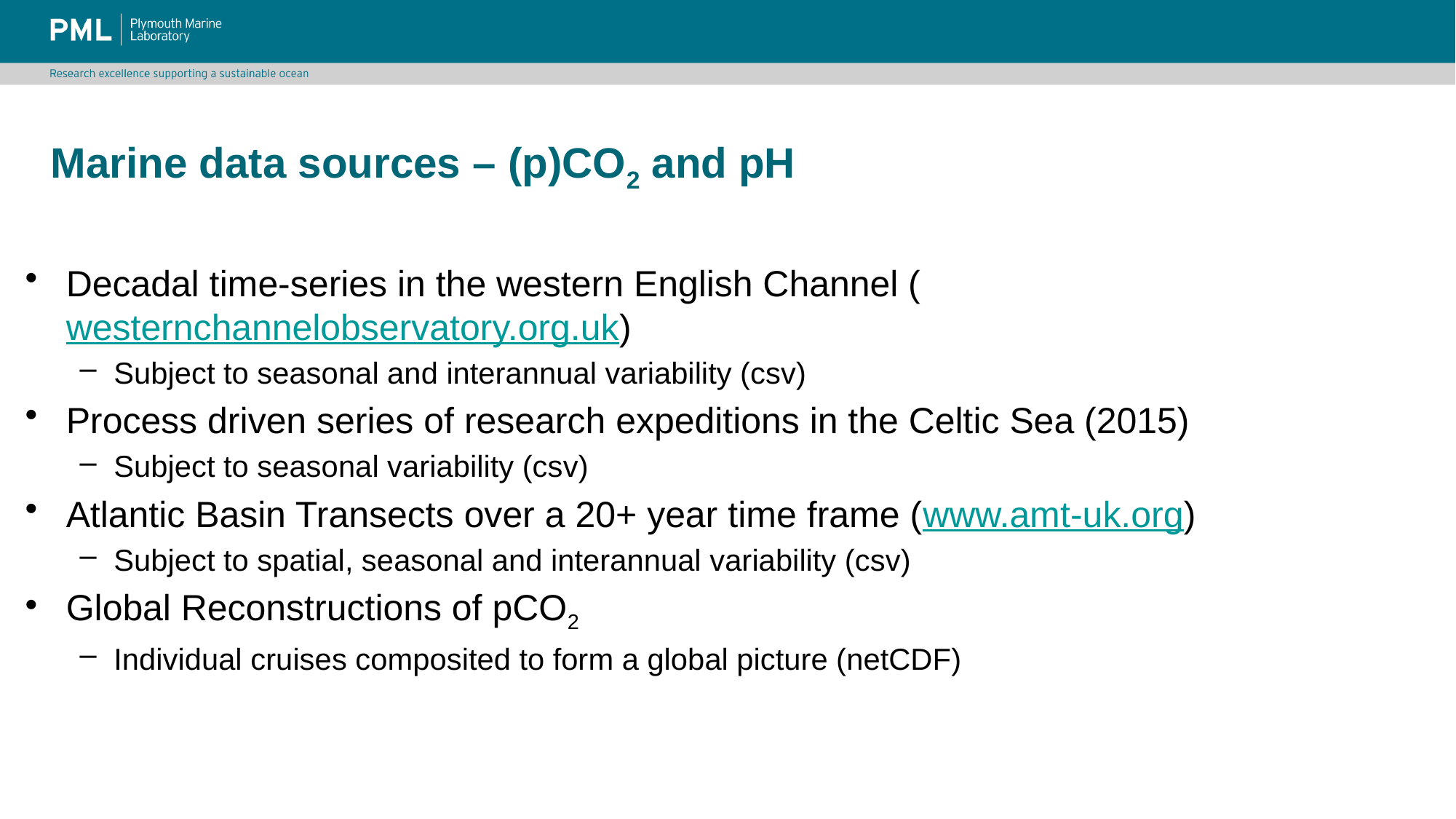

# Marine data sources – (p)CO2 and pH
Decadal time-series in the western English Channel (westernchannelobservatory.org.uk)
Subject to seasonal and interannual variability (csv)
Process driven series of research expeditions in the Celtic Sea (2015)
Subject to seasonal variability (csv)
Atlantic Basin Transects over a 20+ year time frame (www.amt-uk.org)
Subject to spatial, seasonal and interannual variability (csv)
Global Reconstructions of pCO2
Individual cruises composited to form a global picture (netCDF)